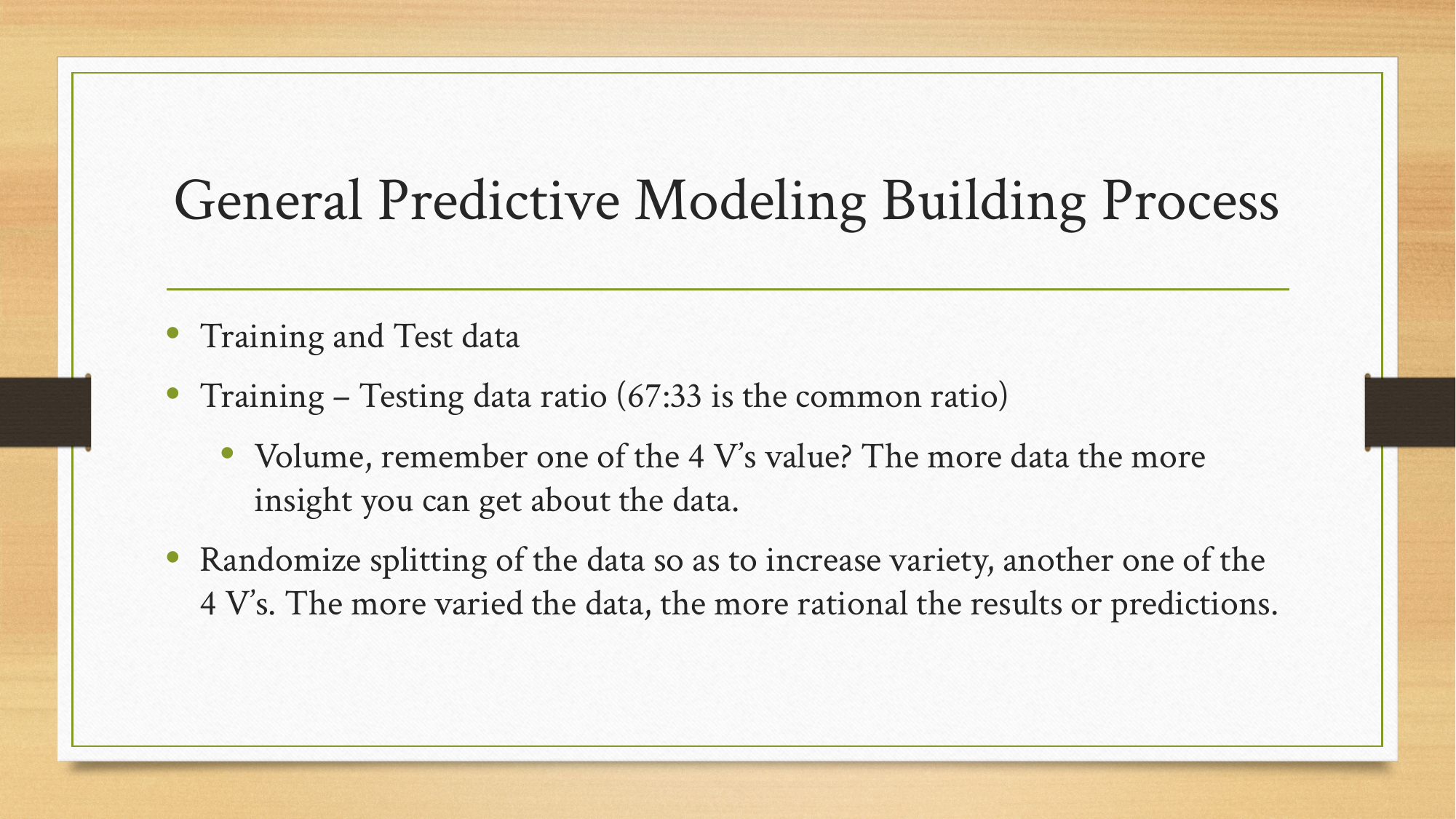

# General Predictive Modeling Building Process
Training and Test data
Training – Testing data ratio (67:33 is the common ratio)
Volume, remember one of the 4 V’s value? The more data the more insight you can get about the data.
Randomize splitting of the data so as to increase variety, another one of the 4 V’s. The more varied the data, the more rational the results or predictions.